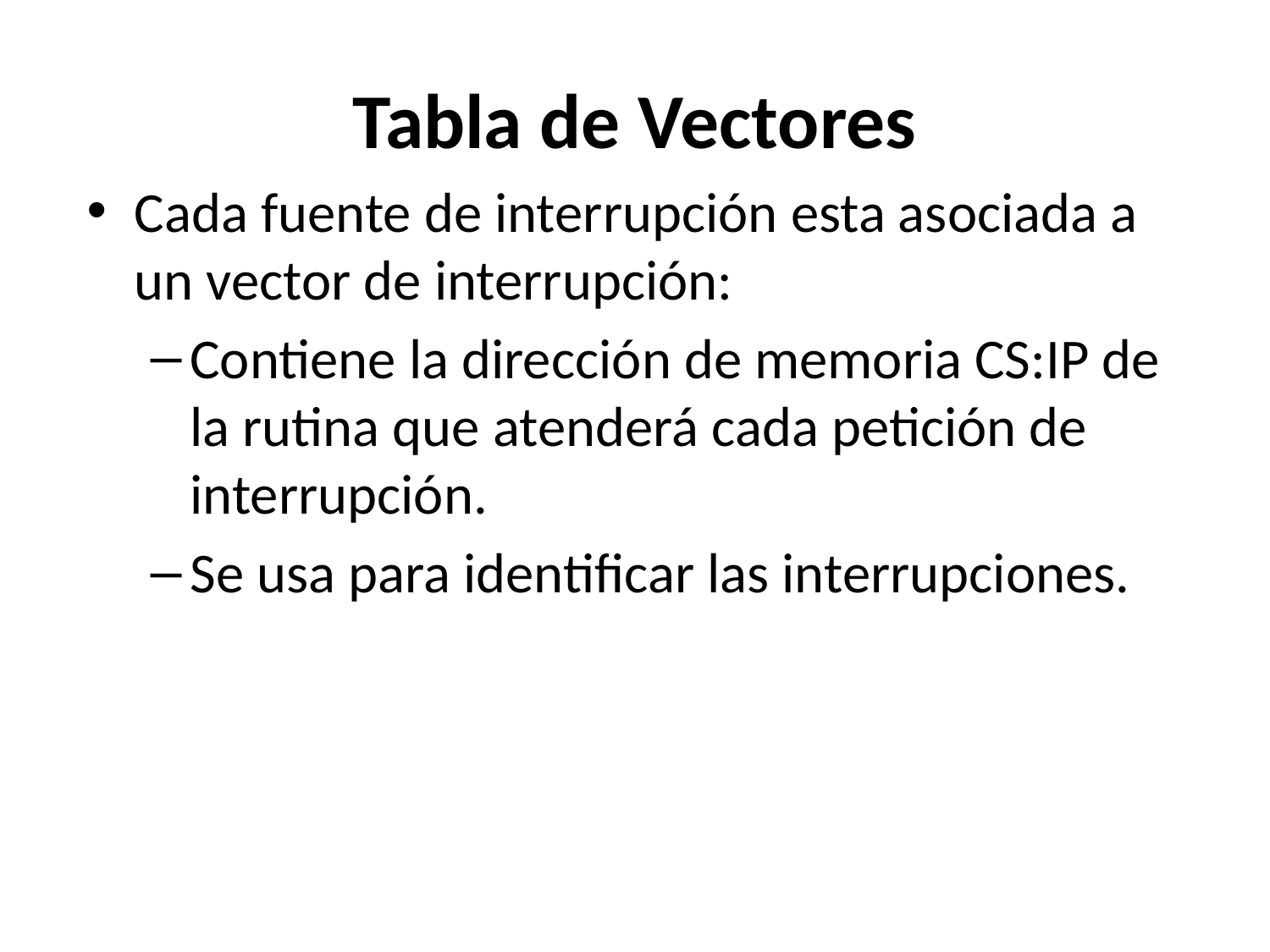

# Tabla de Vectores
Cada fuente de interrupción esta asociada a un vector de interrupción:
Contiene la dirección de memoria CS:IP de la rutina que atenderá cada petición de interrupción.
Se usa para identificar las interrupciones.